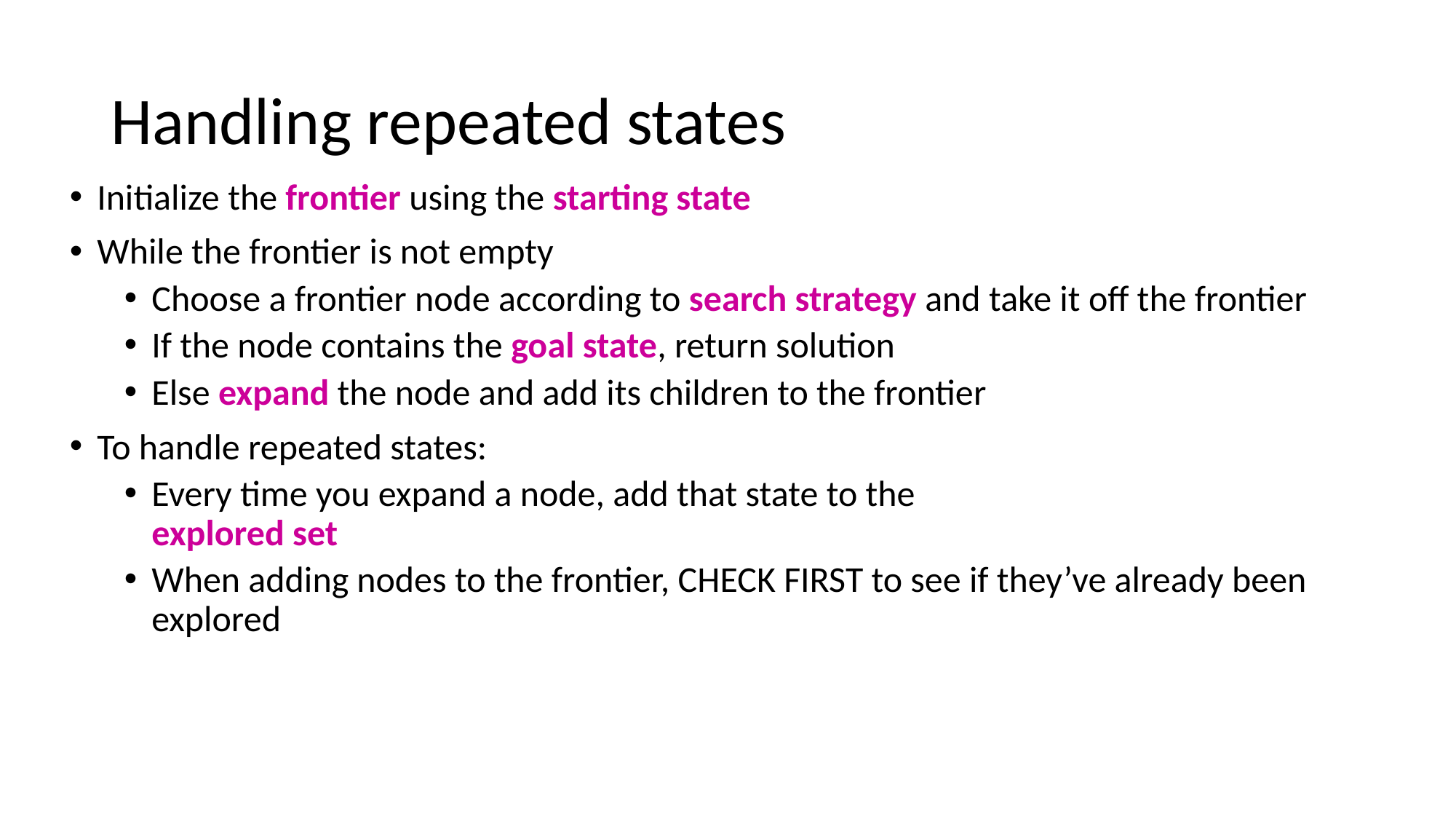

# Handling repeated states
Initialize the frontier using the starting state
While the frontier is not empty
Choose a frontier node according to search strategy and take it off the frontier
If the node contains the goal state, return solution
Else expand the node and add its children to the frontier
To handle repeated states:
Every time you expand a node, add that state to the
explored set
When adding nodes to the frontier, CHECK FIRST to see if they’ve already been explored